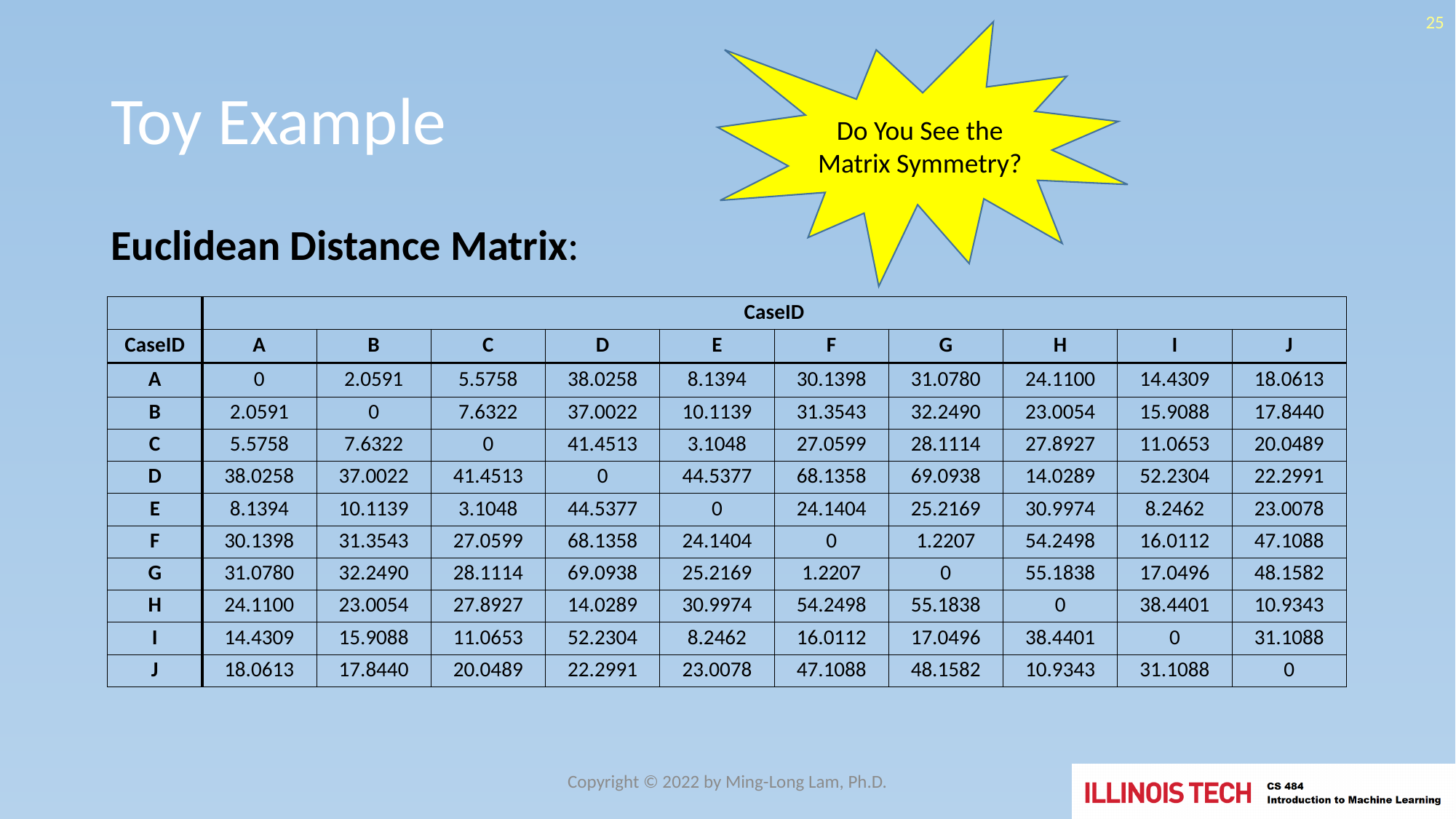

25
Do You See the Matrix Symmetry?
# Toy Example
Euclidean Distance Matrix:
|  | CaseID |  |  |  |  |  |  |  |  |  |
| --- | --- | --- | --- | --- | --- | --- | --- | --- | --- | --- |
| CaseID | A | B | C | D | E | F | G | H | I | J |
| A | 0 | 2.0591 | 5.5758 | 38.0258 | 8.1394 | 30.1398 | 31.0780 | 24.1100 | 14.4309 | 18.0613 |
| B | 2.0591 | 0 | 7.6322 | 37.0022 | 10.1139 | 31.3543 | 32.2490 | 23.0054 | 15.9088 | 17.8440 |
| C | 5.5758 | 7.6322 | 0 | 41.4513 | 3.1048 | 27.0599 | 28.1114 | 27.8927 | 11.0653 | 20.0489 |
| D | 38.0258 | 37.0022 | 41.4513 | 0 | 44.5377 | 68.1358 | 69.0938 | 14.0289 | 52.2304 | 22.2991 |
| E | 8.1394 | 10.1139 | 3.1048 | 44.5377 | 0 | 24.1404 | 25.2169 | 30.9974 | 8.2462 | 23.0078 |
| F | 30.1398 | 31.3543 | 27.0599 | 68.1358 | 24.1404 | 0 | 1.2207 | 54.2498 | 16.0112 | 47.1088 |
| G | 31.0780 | 32.2490 | 28.1114 | 69.0938 | 25.2169 | 1.2207 | 0 | 55.1838 | 17.0496 | 48.1582 |
| H | 24.1100 | 23.0054 | 27.8927 | 14.0289 | 30.9974 | 54.2498 | 55.1838 | 0 | 38.4401 | 10.9343 |
| I | 14.4309 | 15.9088 | 11.0653 | 52.2304 | 8.2462 | 16.0112 | 17.0496 | 38.4401 | 0 | 31.1088 |
| J | 18.0613 | 17.8440 | 20.0489 | 22.2991 | 23.0078 | 47.1088 | 48.1582 | 10.9343 | 31.1088 | 0 |
Copyright © 2022 by Ming-Long Lam, Ph.D.